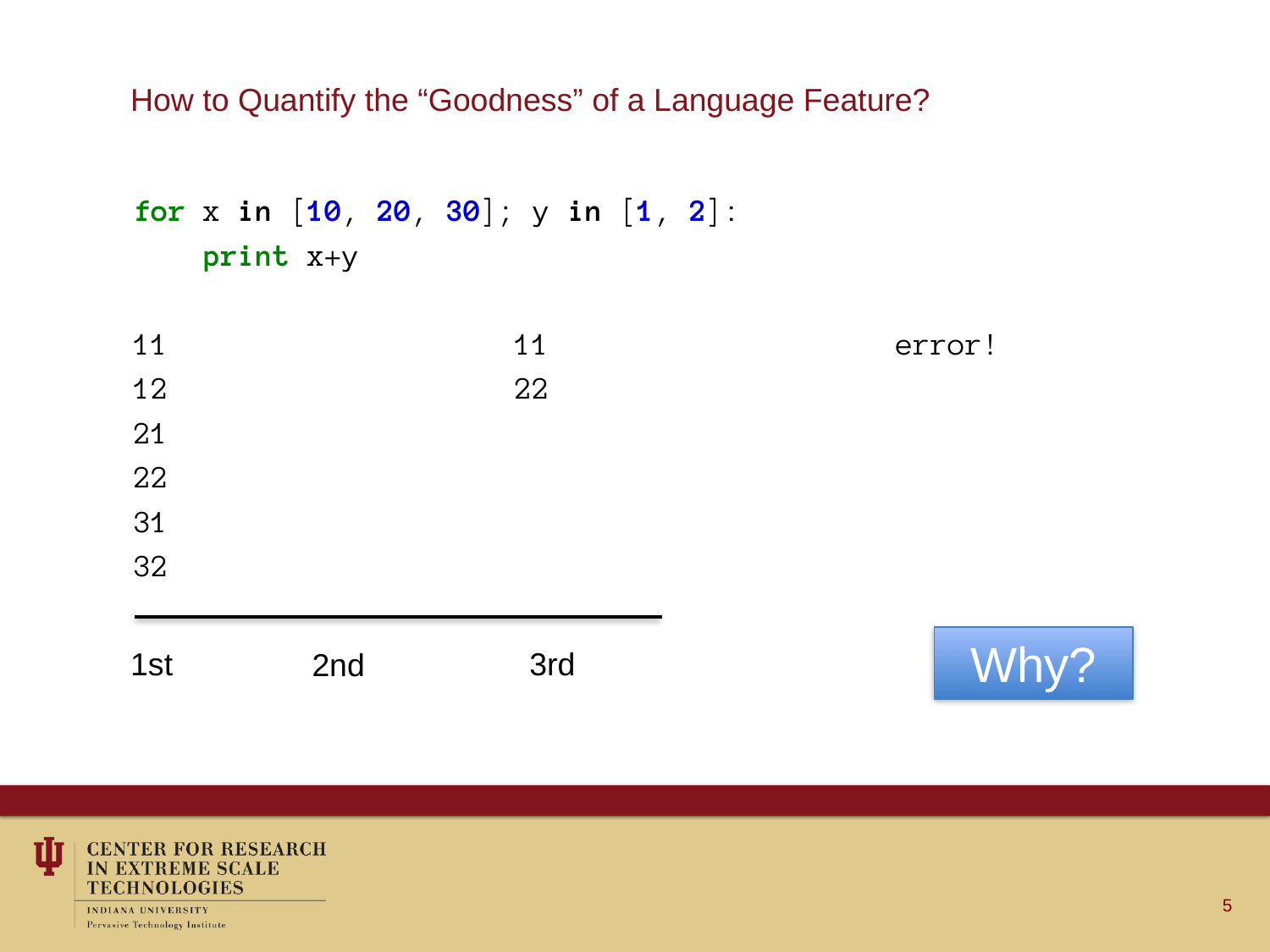

# How to Quantify the “Goodness” of a Language Feature?
for x in [10, 20, 30]; y in [1, 2]:
    print x+y

11			11			error!
12			22
21
22
31
32
Why?
1st
3rd
2nd
5